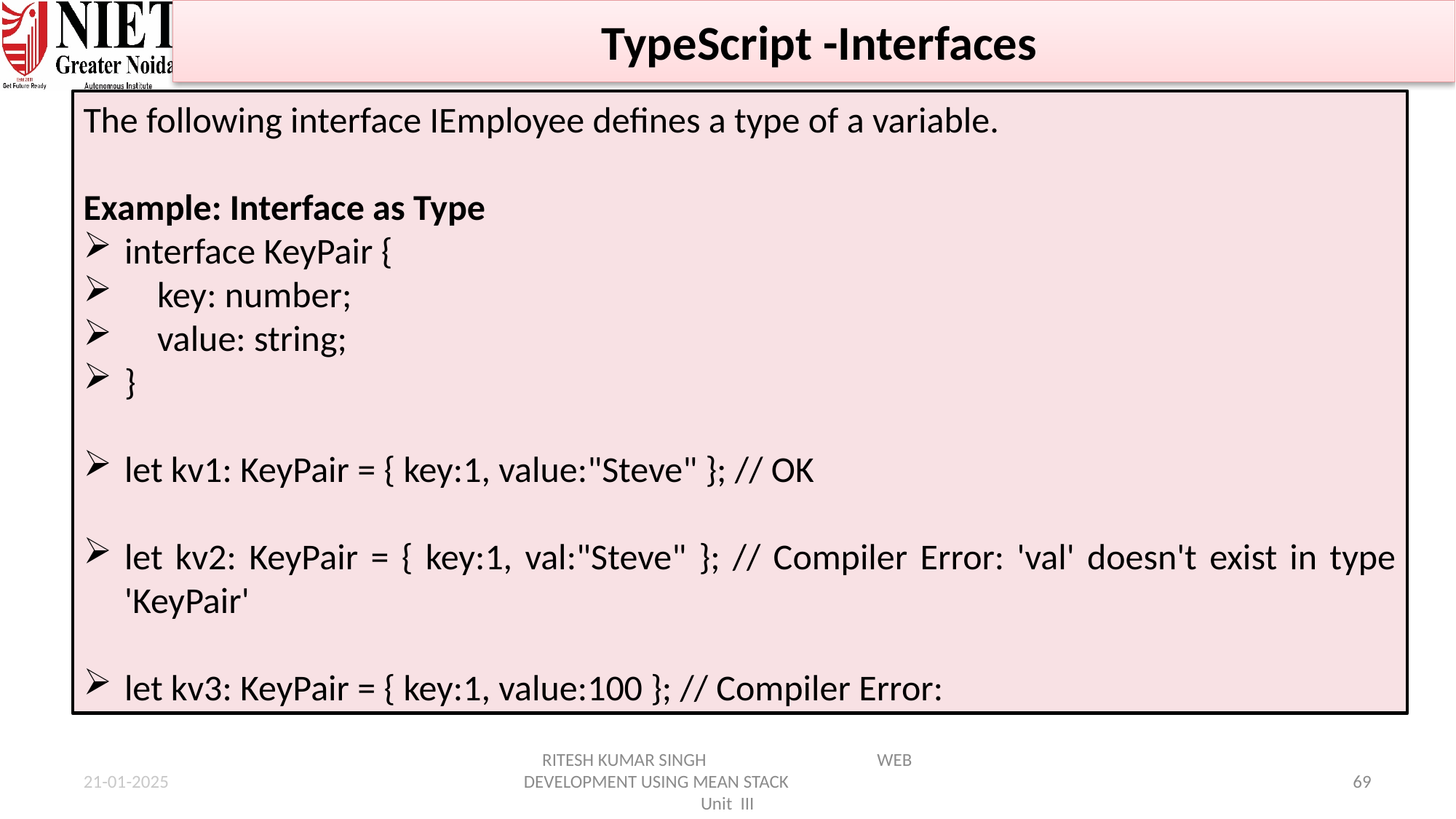

TypeScript -Interfaces
The following interface IEmployee defines a type of a variable.

Example: Interface as Type
interface KeyPair {
    key: number;
    value: string;
}

let kv1: KeyPair = { key:1, value:"Steve" }; // OK

let kv2: KeyPair = { key:1, val:"Steve" }; // Compiler Error: 'val' doesn't exist in type 'KeyPair'

let kv3: KeyPair = { key:1, value:100 }; // Compiler Error:

21-01-2025
RITESH KUMAR SINGH                                         WEB DEVELOPMENT USING MEAN STACK                                   Unit  III
69